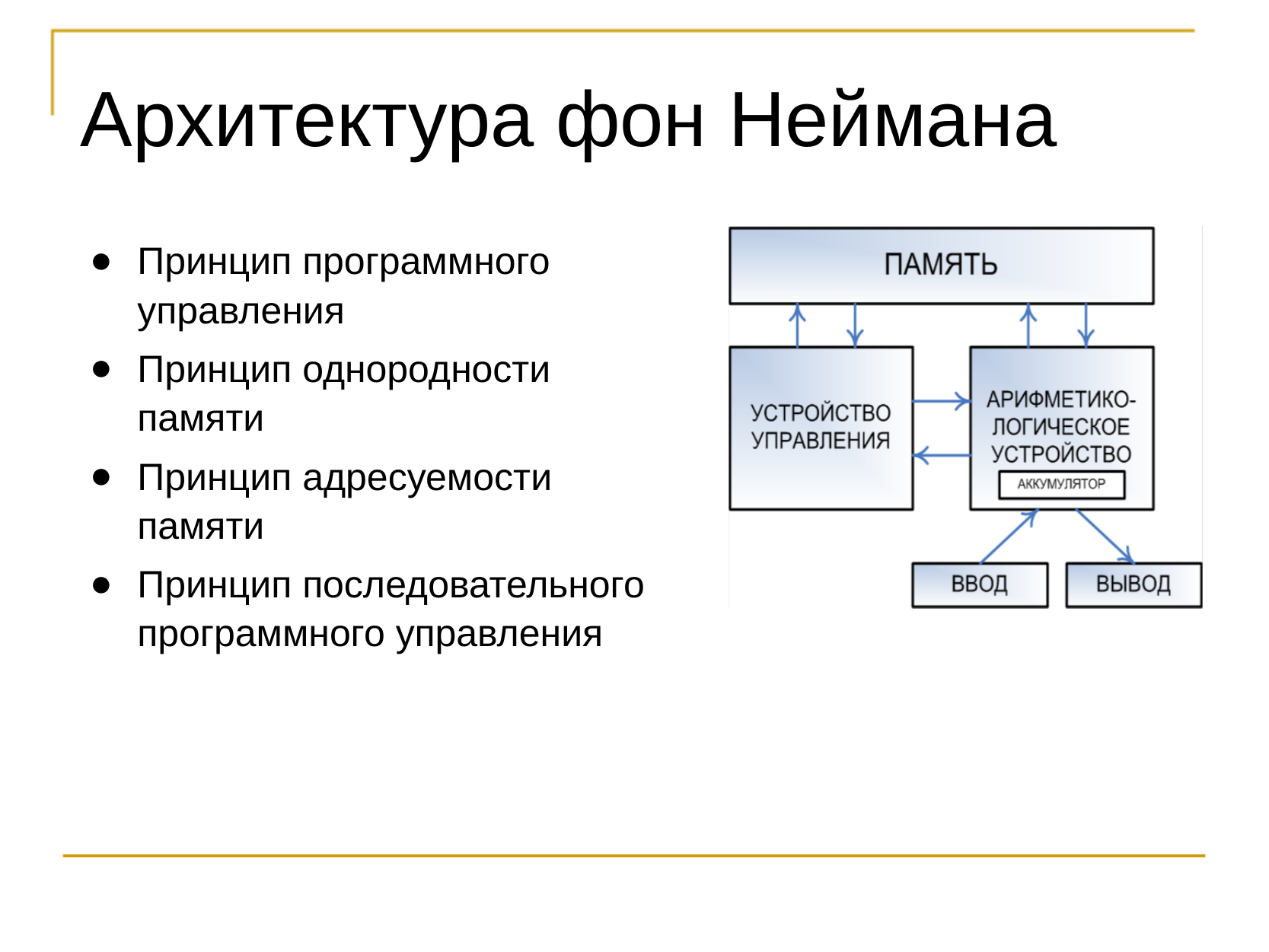

# Архитектура фон Неймана

Принцип программного
управления
Принцип однородности
памяти
Принцип адресуемости
памяти
Принцип последовательного
программного управления